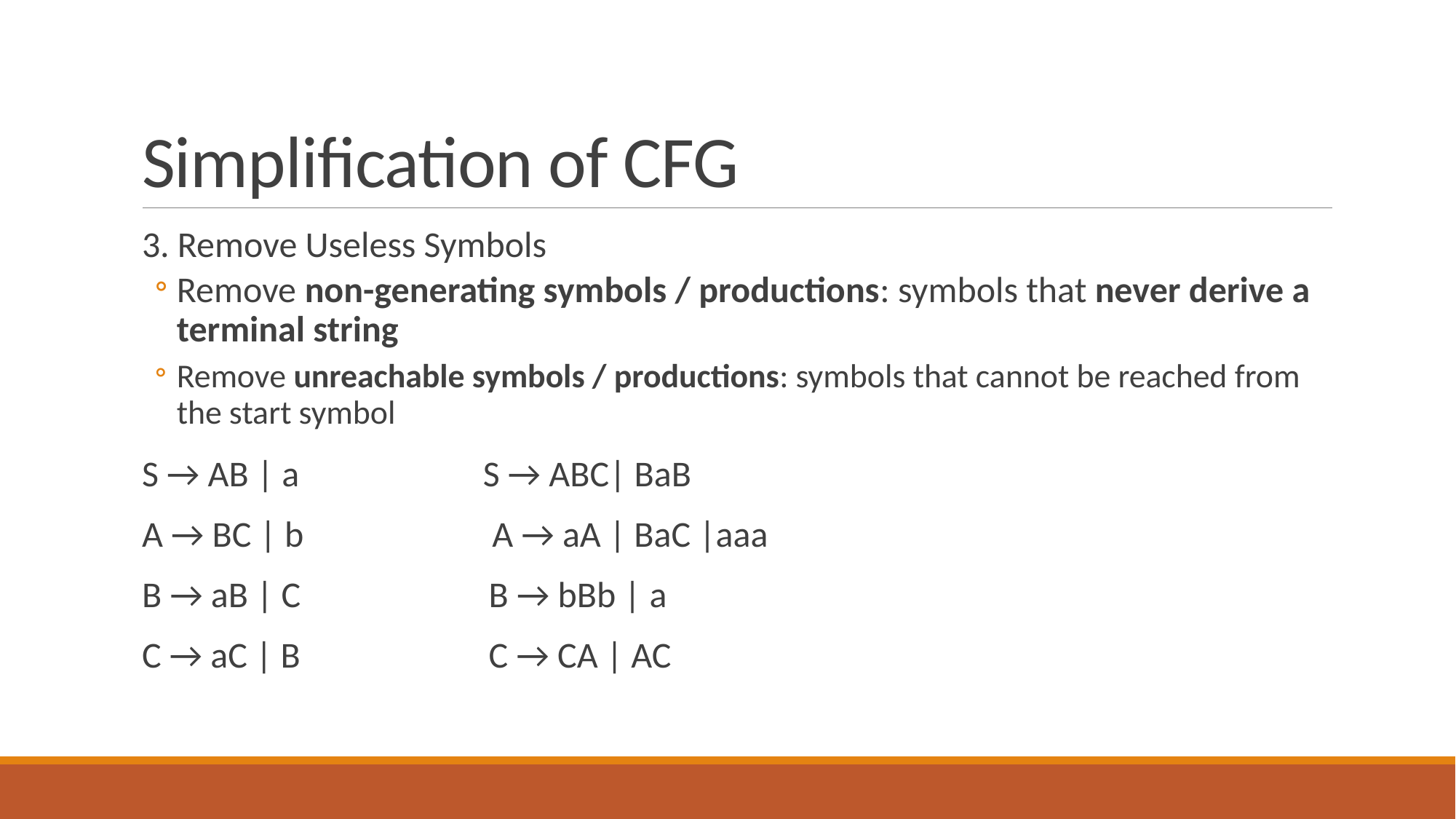

# Simplification of CFG
3. Remove Useless Symbols
Remove non-generating symbols / productions: symbols that never derive a terminal string
Remove unreachable symbols / productions: symbols that cannot be reached from the start symbol
S → AB | a	               S → ABC| BaB
A → BC | b                       A → aA | BaC |aaa
B → aB | C                       B → bBb | a
C → aC | B                       C → CA | AC